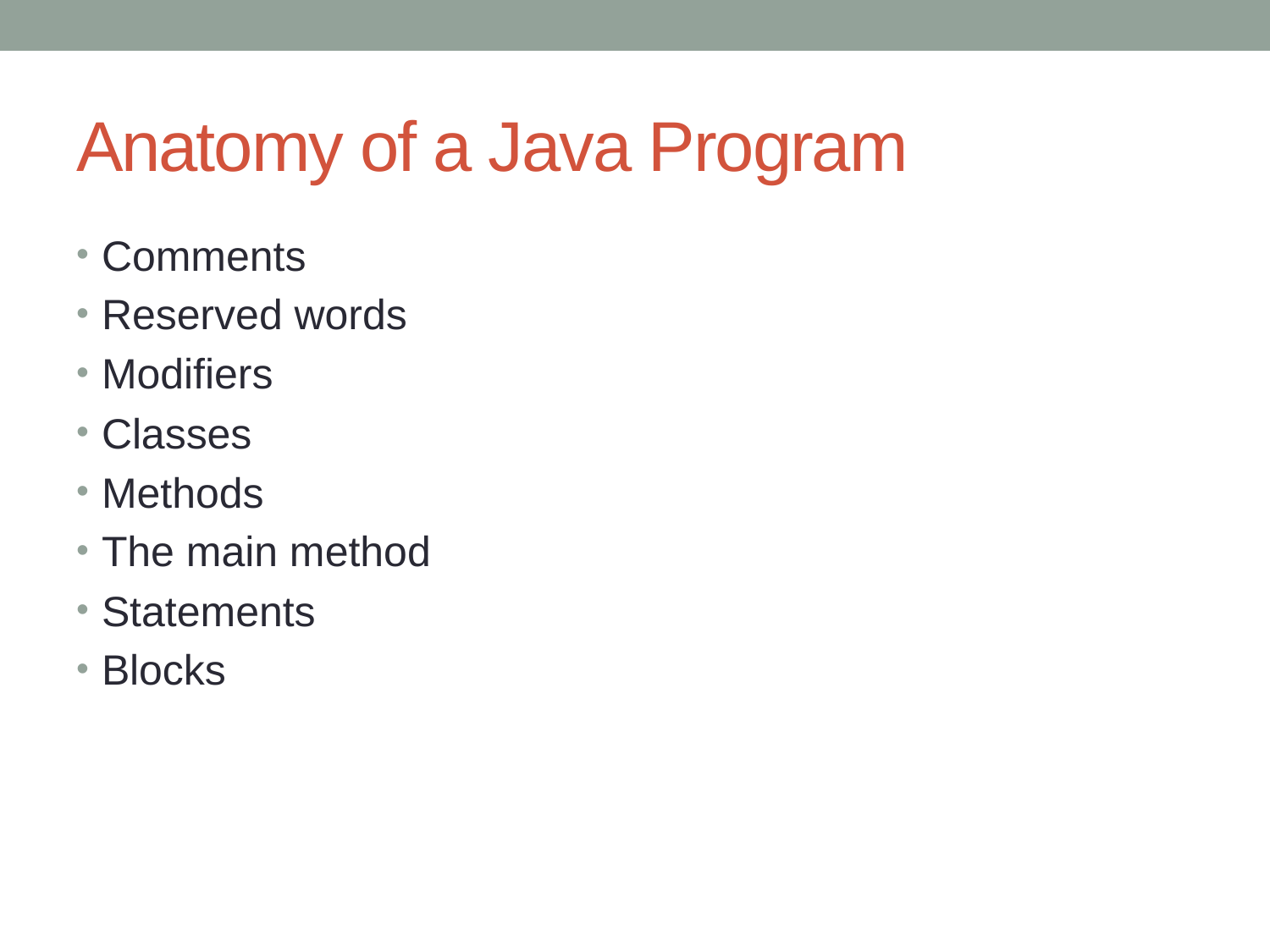

# Anatomy of a Java Program
Comments
Reserved words
Modifiers
Classes
Methods
The main method
Statements
Blocks